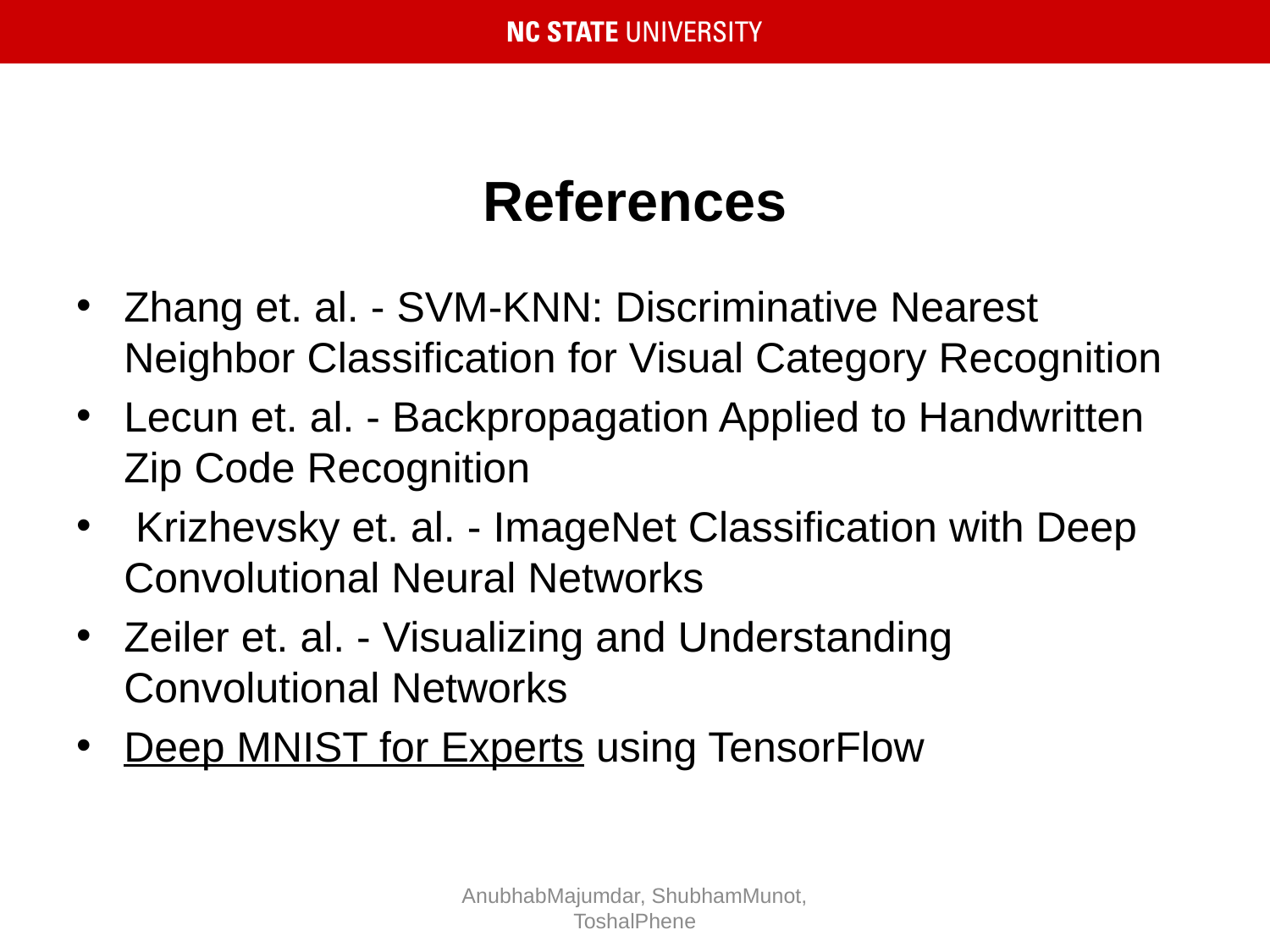

# References
Zhang et. al. - SVM-KNN: Discriminative Nearest Neighbor Classification for Visual Category Recognition
Lecun et. al. - Backpropagation Applied to Handwritten Zip Code Recognition
 Krizhevsky et. al. - ImageNet Classification with Deep Convolutional Neural Networks
Zeiler et. al. - Visualizing and Understanding Convolutional Networks
Deep MNIST for Experts using TensorFlow

AnubhabMajumdar, ShubhamMunot, ToshalPhene